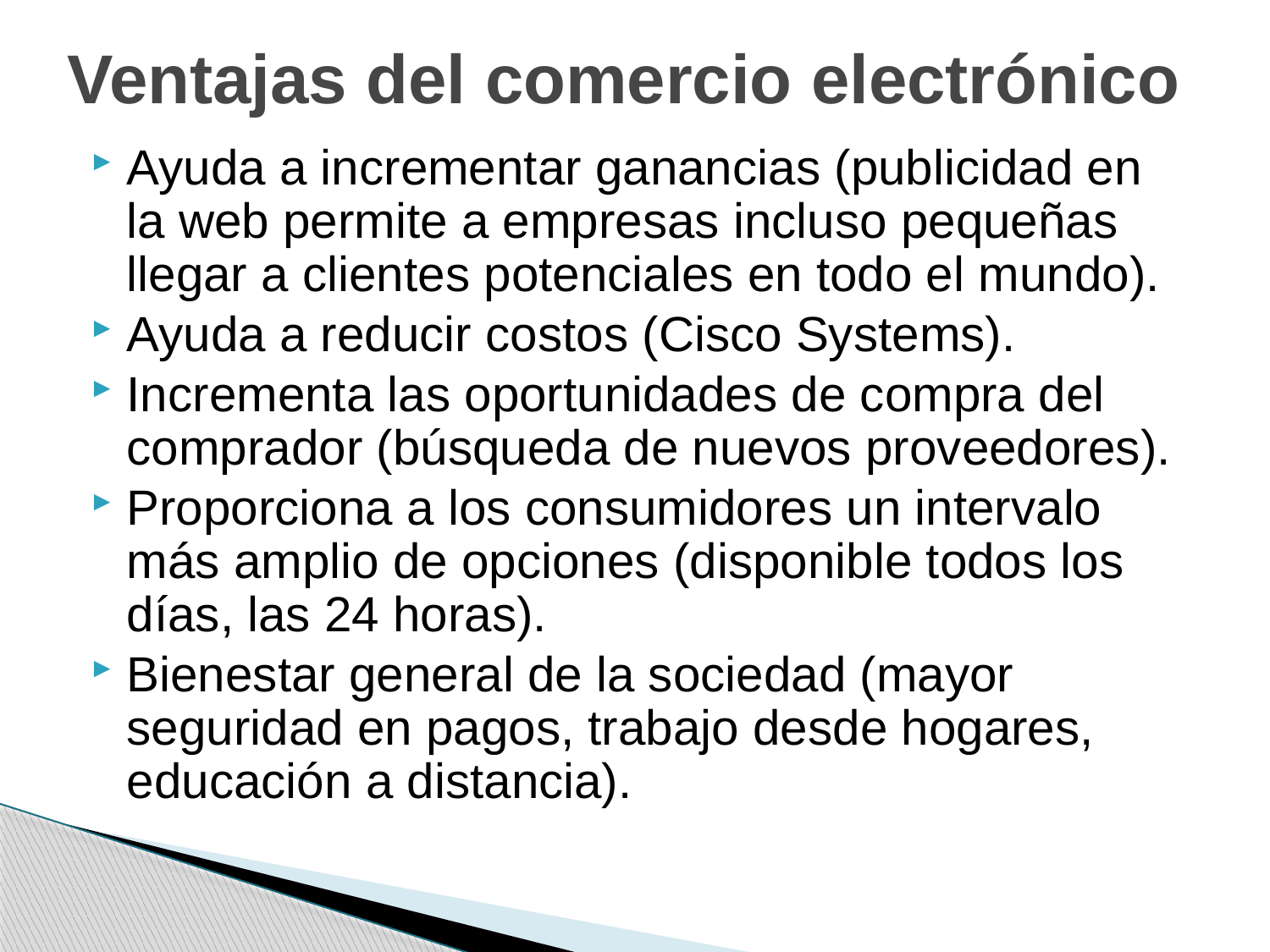

# Ventajas del comercio electrónico
Ayuda a incrementar ganancias (publicidad en la web permite a empresas incluso pequeñas llegar a clientes potenciales en todo el mundo).
Ayuda a reducir costos (Cisco Systems).
Incrementa las oportunidades de compra del comprador (búsqueda de nuevos proveedores).
Proporciona a los consumidores un intervalo más amplio de opciones (disponible todos los días, las 24 horas).
Bienestar general de la sociedad (mayor seguridad en pagos, trabajo desde hogares, educación a distancia).